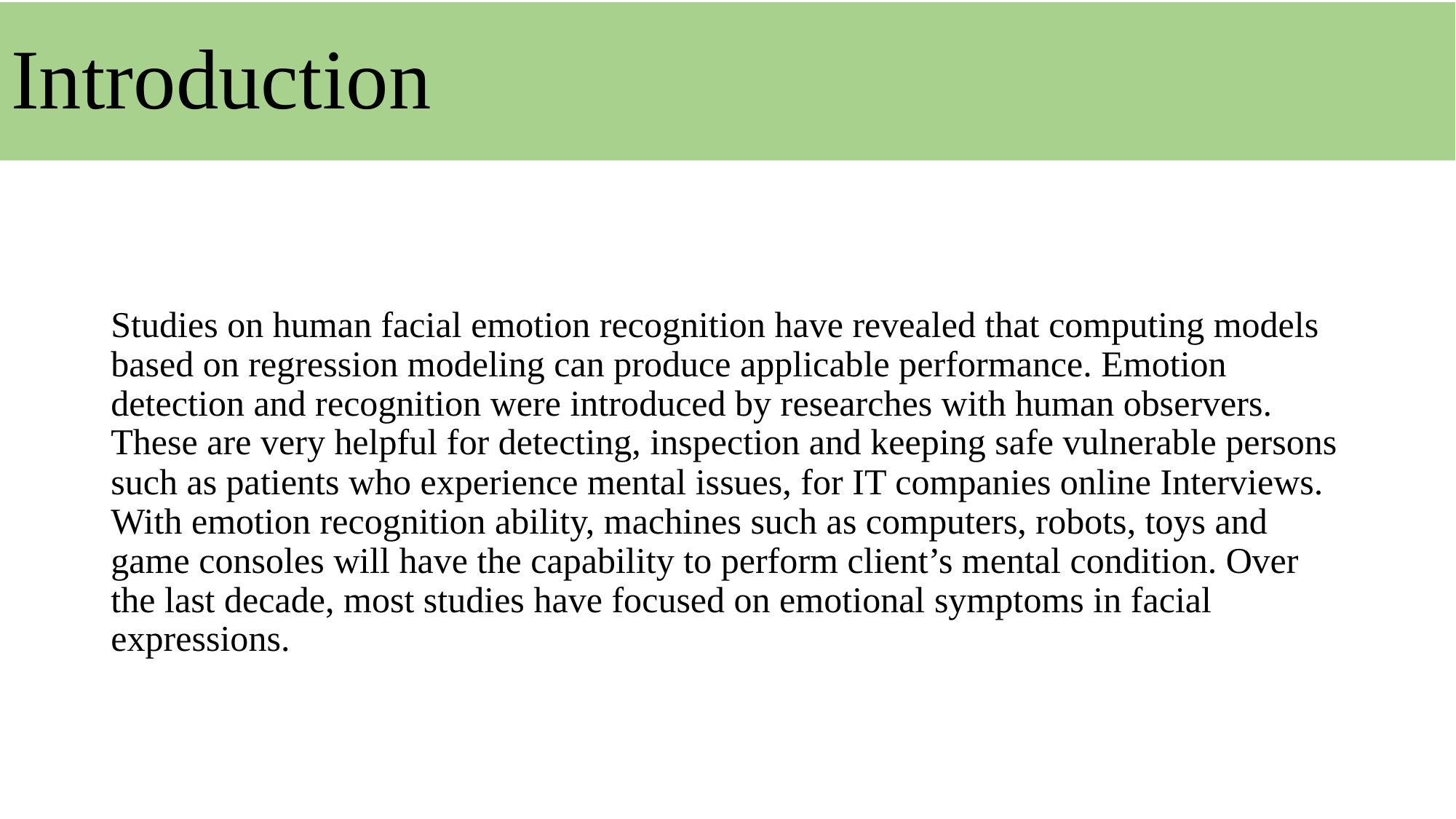

# Introduction
Studies on human facial emotion recognition have revealed that computing models based on regression modeling can produce applicable performance. Emotion detection and recognition were introduced by researches with human observers. These are very helpful for detecting, inspection and keeping safe vulnerable persons such as patients who experience mental issues, for IT companies online Interviews. With emotion recognition ability, machines such as computers, robots, toys and game consoles will have the capability to perform client’s mental condition. Over the last decade, most studies have focused on emotional symptoms in facial expressions.